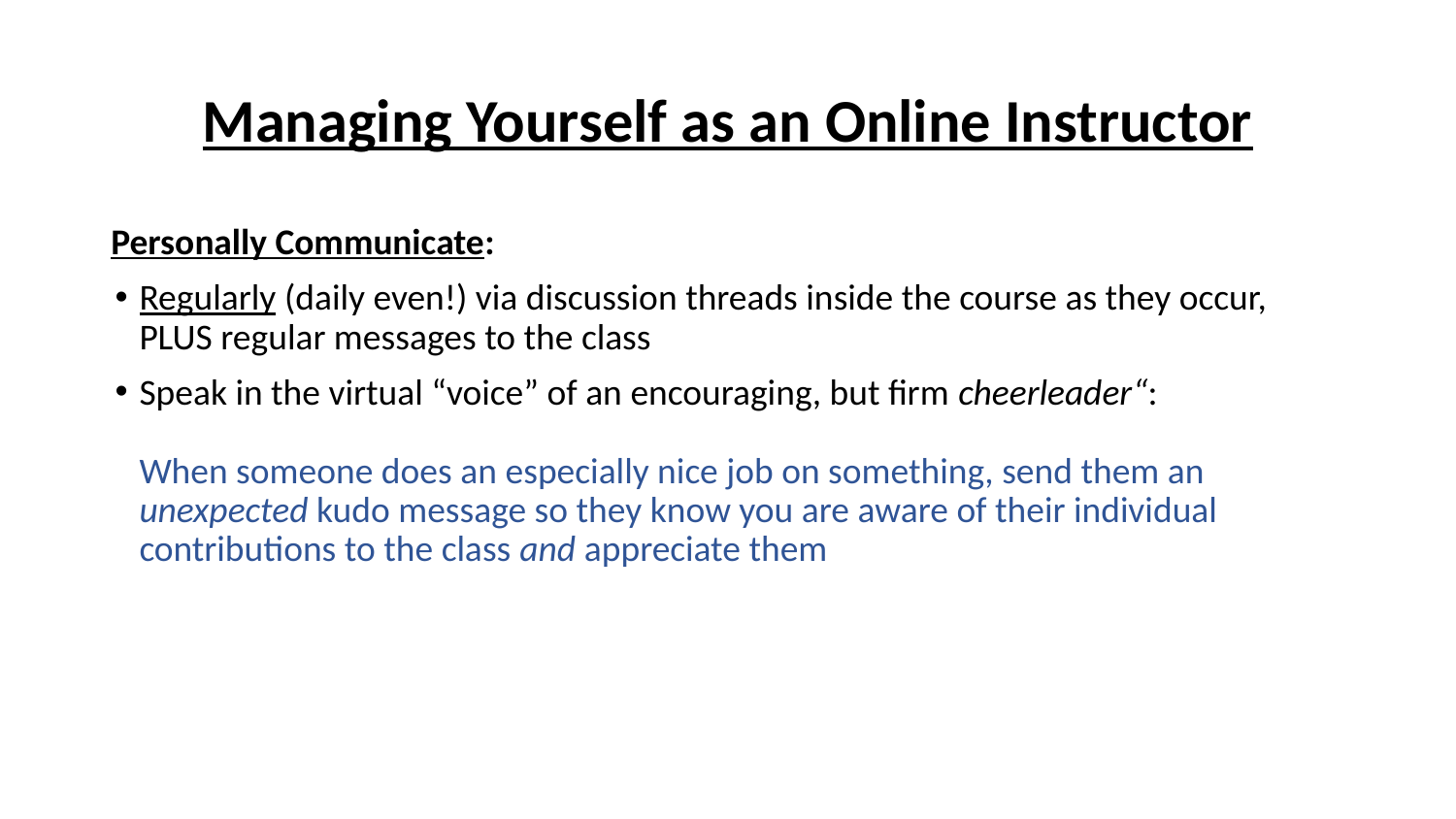

# Managing Yourself as an Online Instructor
Personally Communicate:
Regularly (daily even!) via discussion threads inside the course as they occur, PLUS regular messages to the class
Speak in the virtual “voice” of an encouraging, but firm cheerleader“:
When someone does an especially nice job on something, send them an unexpected kudo message so they know you are aware of their individual contributions to the class and appreciate them